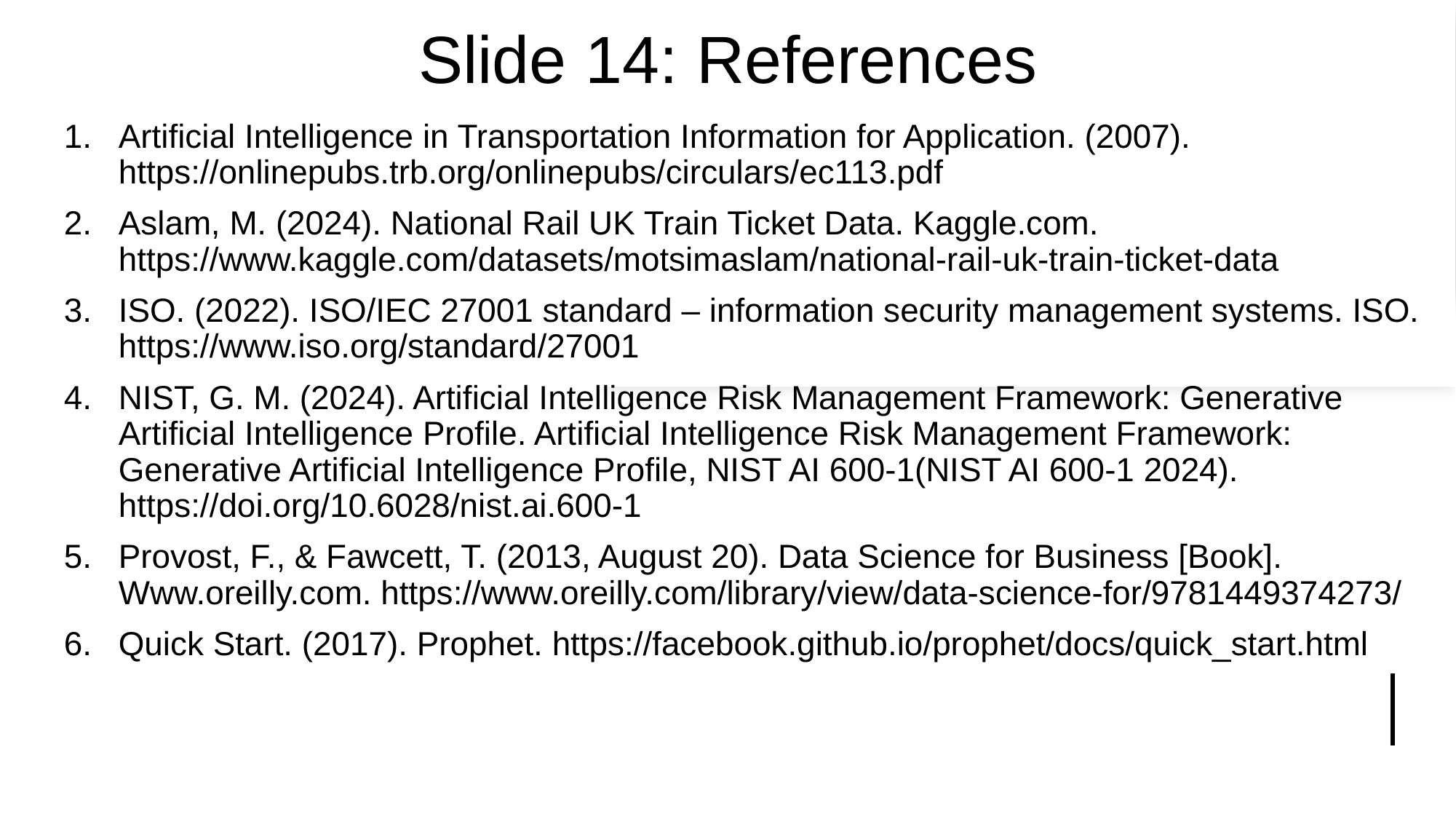

# Slide 14: References

Artificial Intelligence in Transportation Information for Application. (2007). https://onlinepubs.trb.org/onlinepubs/circulars/ec113.pdf
Aslam, M. (2024). National Rail UK Train Ticket Data. Kaggle.com. https://www.kaggle.com/datasets/motsimaslam/national-rail-uk-train-ticket-data
ISO. (2022). ISO/IEC 27001 standard – information security management systems. ISO. https://www.iso.org/standard/27001
NIST, G. M. (2024). Artificial Intelligence Risk Management Framework: Generative Artificial Intelligence Profile. Artificial Intelligence Risk Management Framework: Generative Artificial Intelligence Profile, NIST AI 600-1(NIST AI 600-1 2024). https://doi.org/10.6028/nist.ai.600-1
Provost, F., & Fawcett, T. (2013, August 20). Data Science for Business [Book]. Www.oreilly.com. https://www.oreilly.com/library/view/data-science-for/9781449374273/
Quick Start. (2017). Prophet. https://facebook.github.io/prophet/docs/quick_start.html